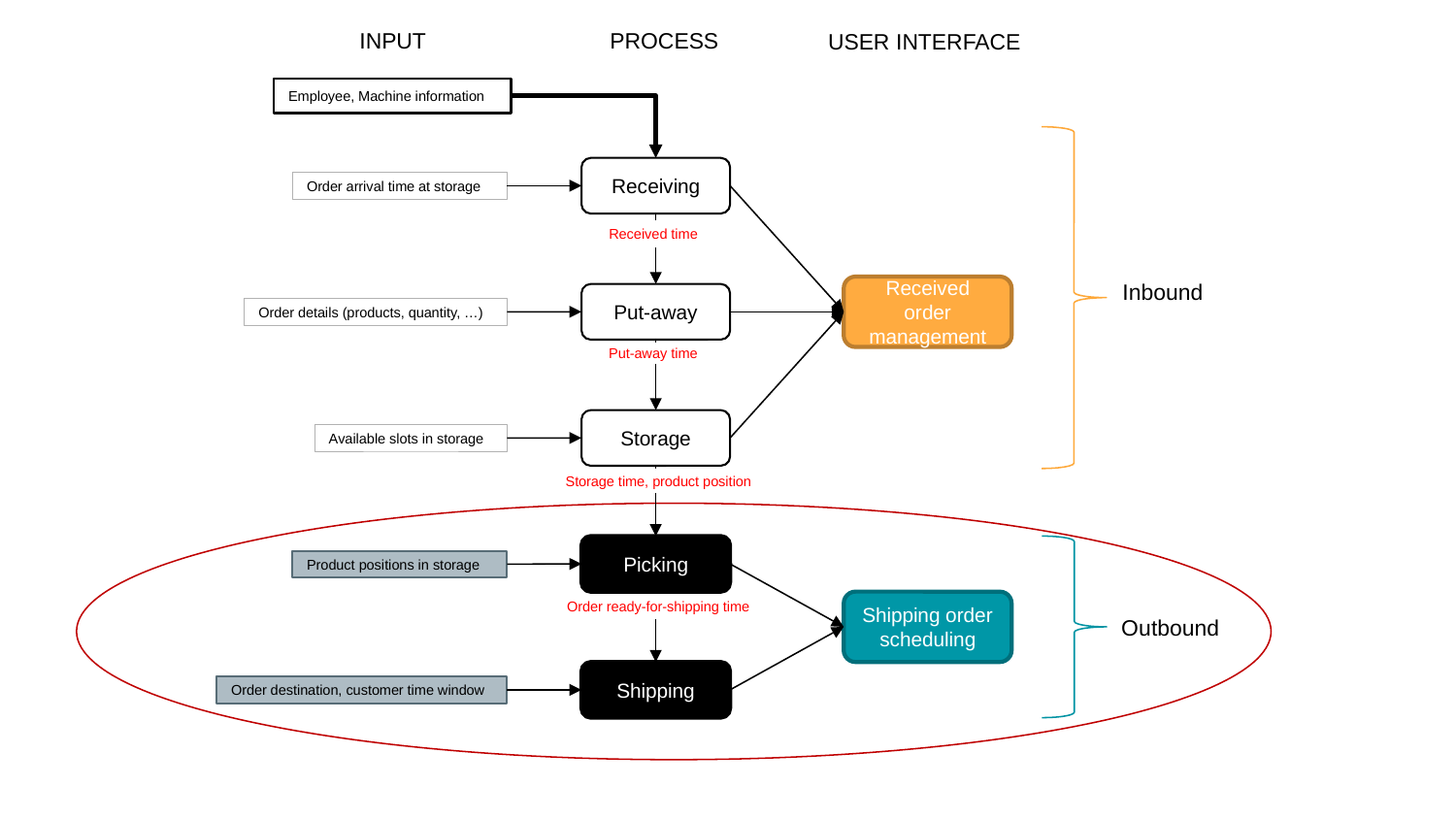

INPUT
PROCESS
USER INTERFACE
Employee, Machine information

Receiving
Order arrival time at storage
Received time
Inbound
Received order management
Put-away
Order details (products, quantity, …)
Put-away time
Storage
Available slots in storage
Storage time, product position

Picking

Product positions in storage
Shipping order scheduling
Order ready-for-shipping time
Outbound
Shipping
Order destination, customer time window